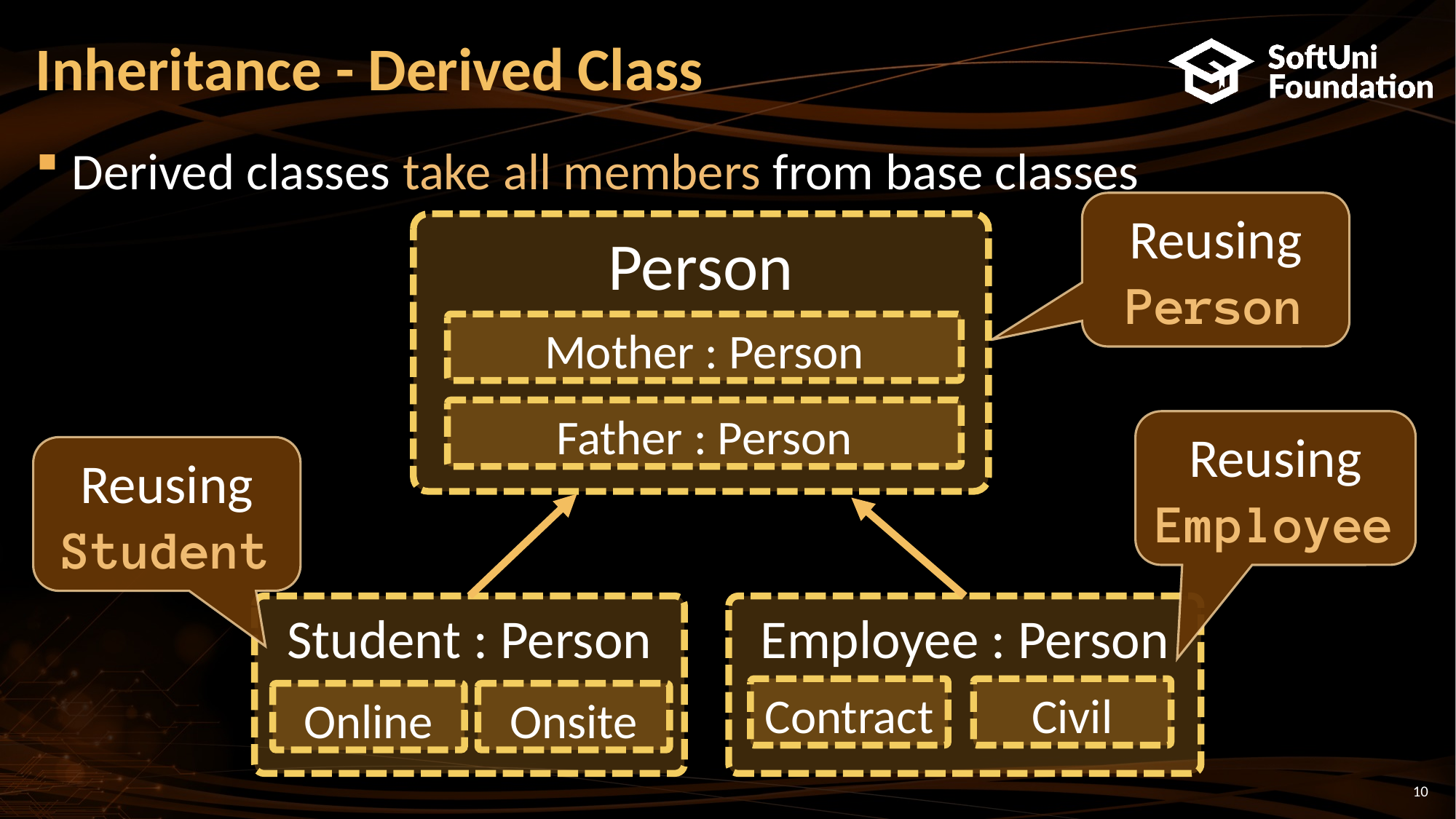

# Inheritance - Derived Class
Derived classes take all members from base classes
Reusing Person
Person
Mother : Person
Father : Person
Reusing Employee
Reusing Student
Student : Person
Employee : Person
Contract
Civil
Online
Onsite
10